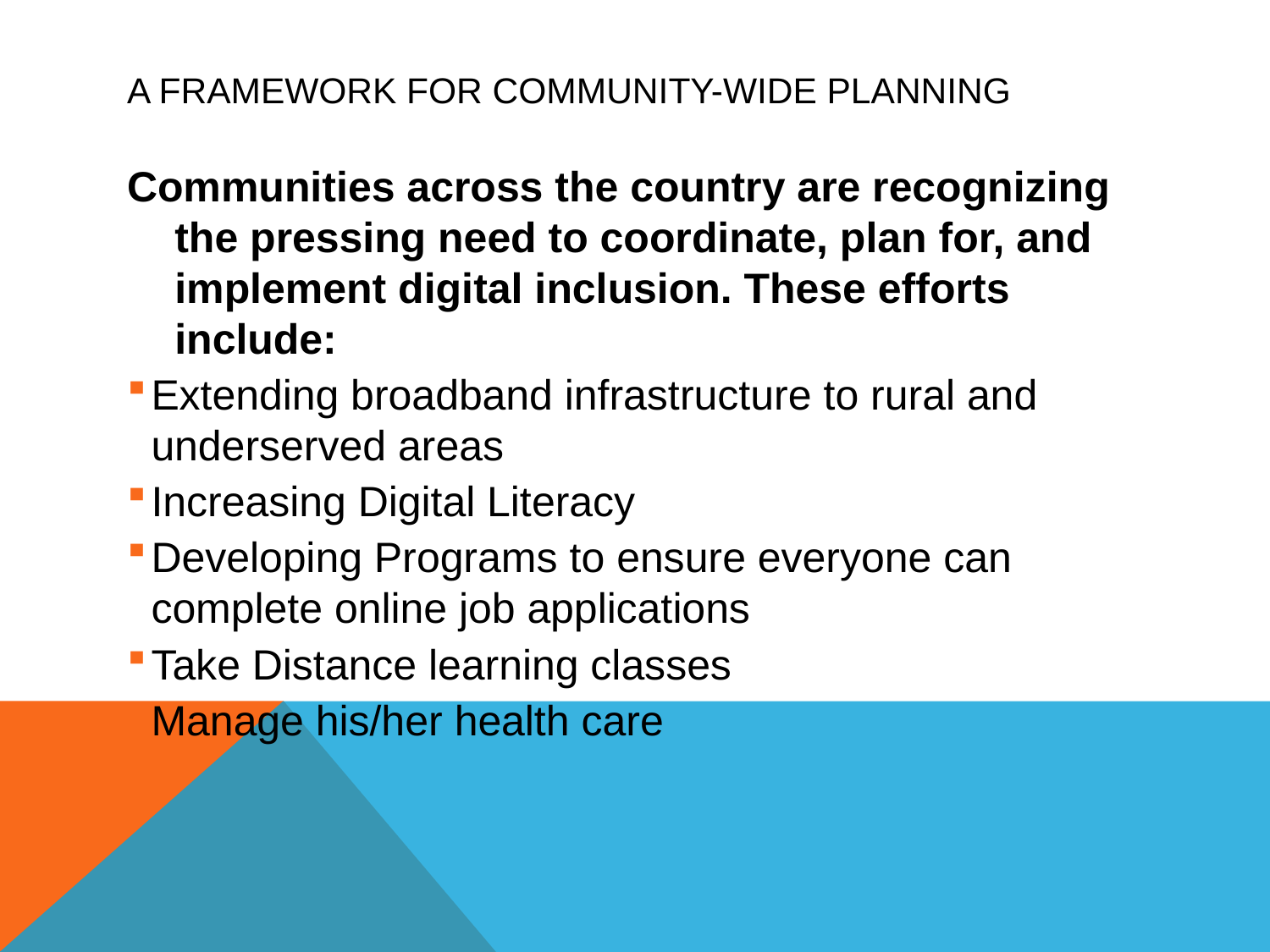

# A framework for community-wide planning
Communities across the country are recognizing the pressing need to coordinate, plan for, and implement digital inclusion. These efforts include:
Extending broadband infrastructure to rural and underserved areas
Increasing Digital Literacy
Developing Programs to ensure everyone can complete online job applications
Take Distance learning classes
Manage his/her health care